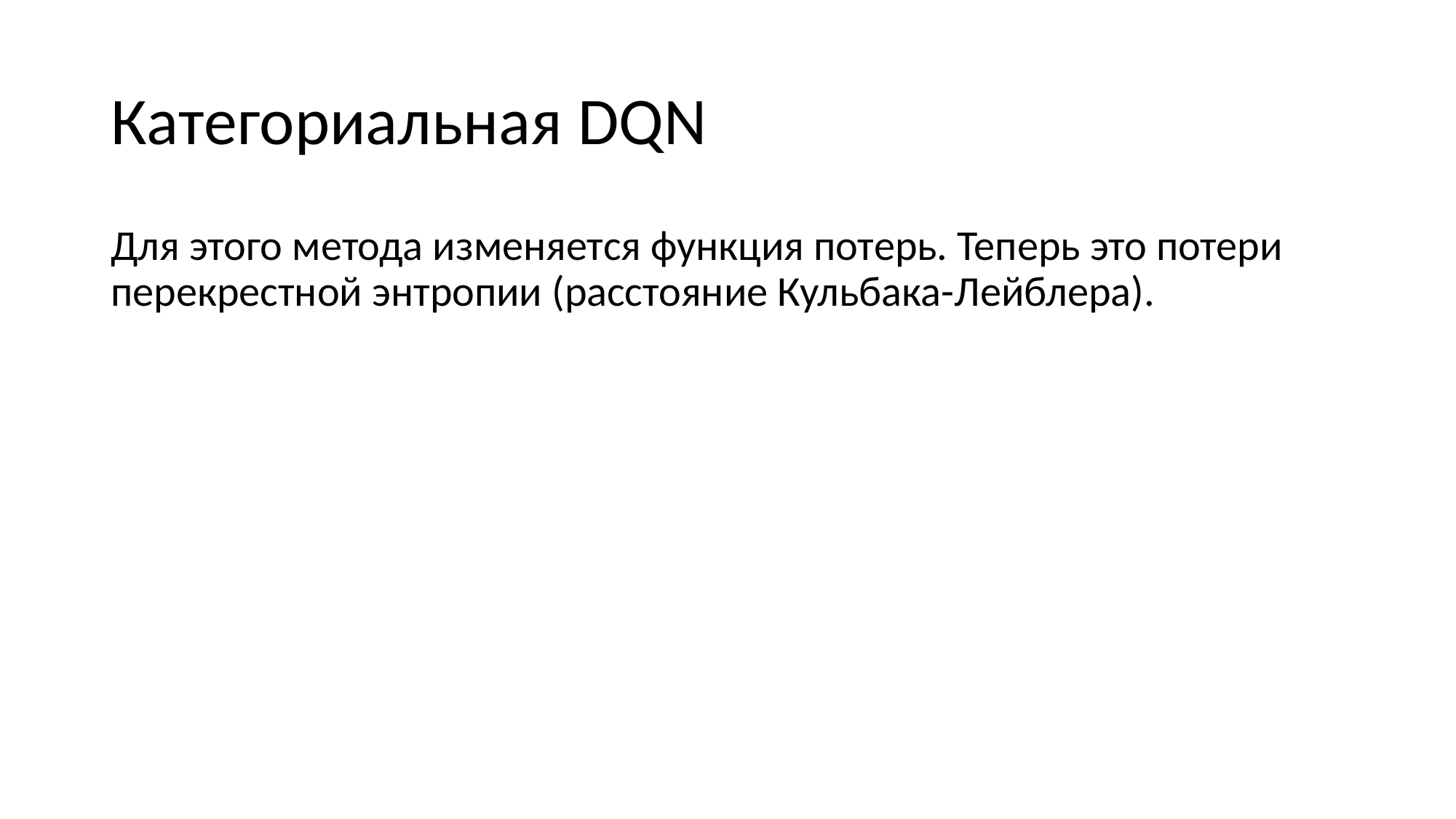

# Категориальная DQN
Для этого метода изменяется функция потерь. Теперь это потери перекрестной энтропии (расстояние Кульбака-Лейблера).